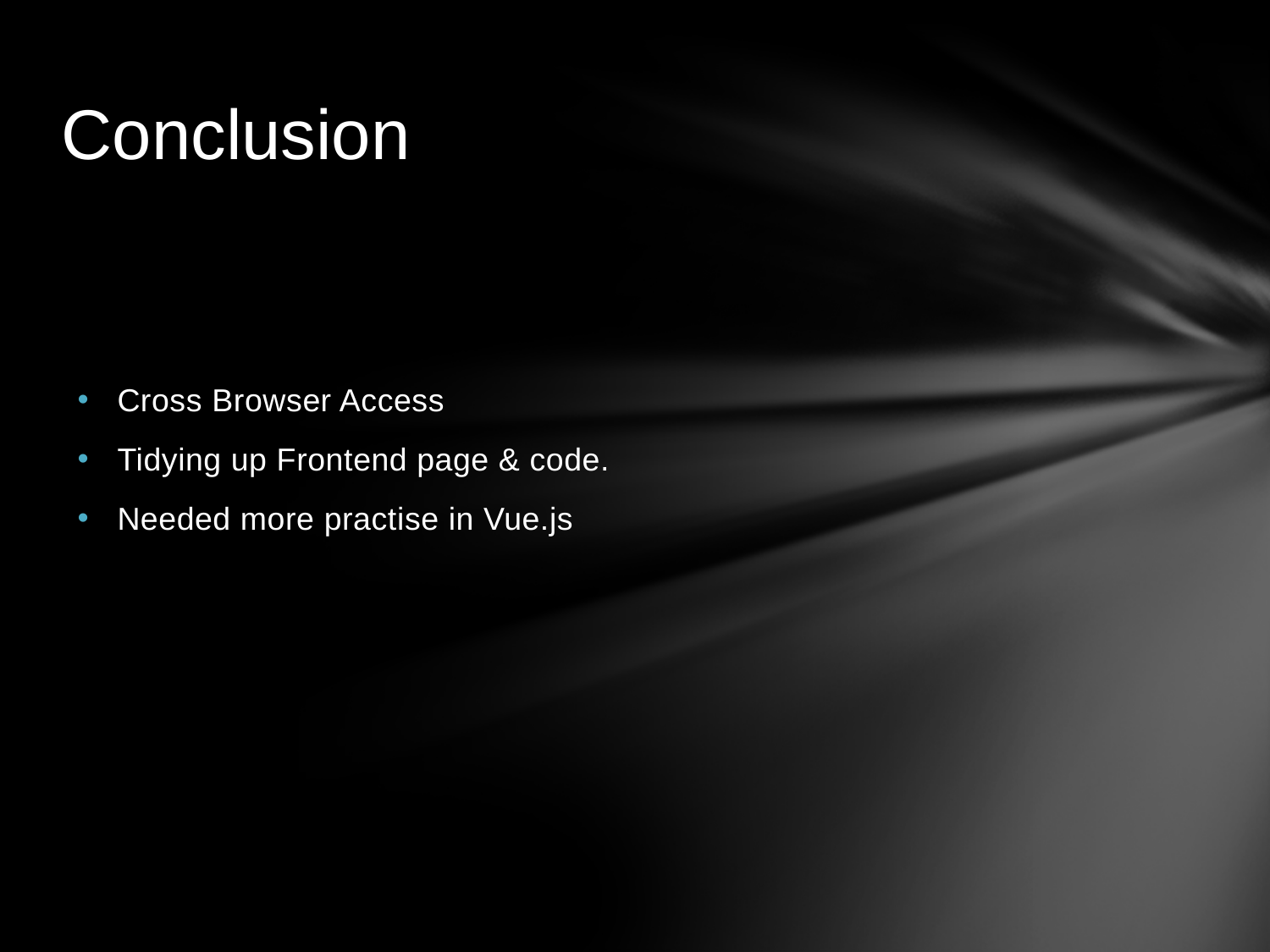

# Conclusion

Cross Browser Access
Tidying up Frontend page & code.
Needed more practise in Vue.js